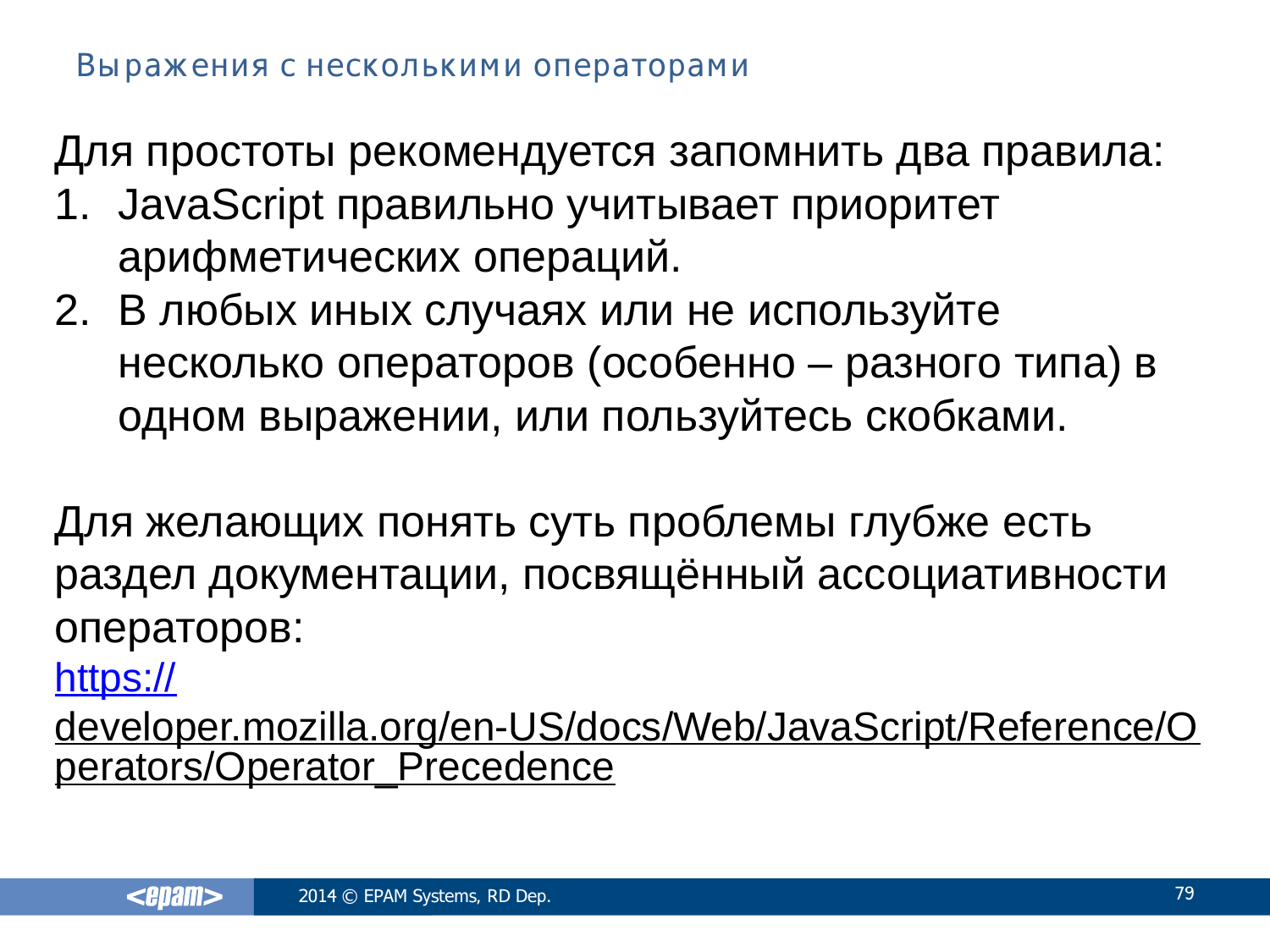

# Выражения с несколькими операторами
Для простоты рекомендуется запомнить два правила:
JavaScript правильно учитывает приоритет арифметических операций.
В любых иных случаях или не используйте несколько операторов (особенно – разного типа) в одном выражении, или пользуйтесь скобками.

Для желающих понять суть проблемы глубже есть раздел документации, посвящённый ассоциативности операторов:
https://developer.mozilla.org/en-US/docs/Web/JavaScript/Reference/Operators/Operator_Precedence
79
2014 © EPAM Systems, RD Dep.